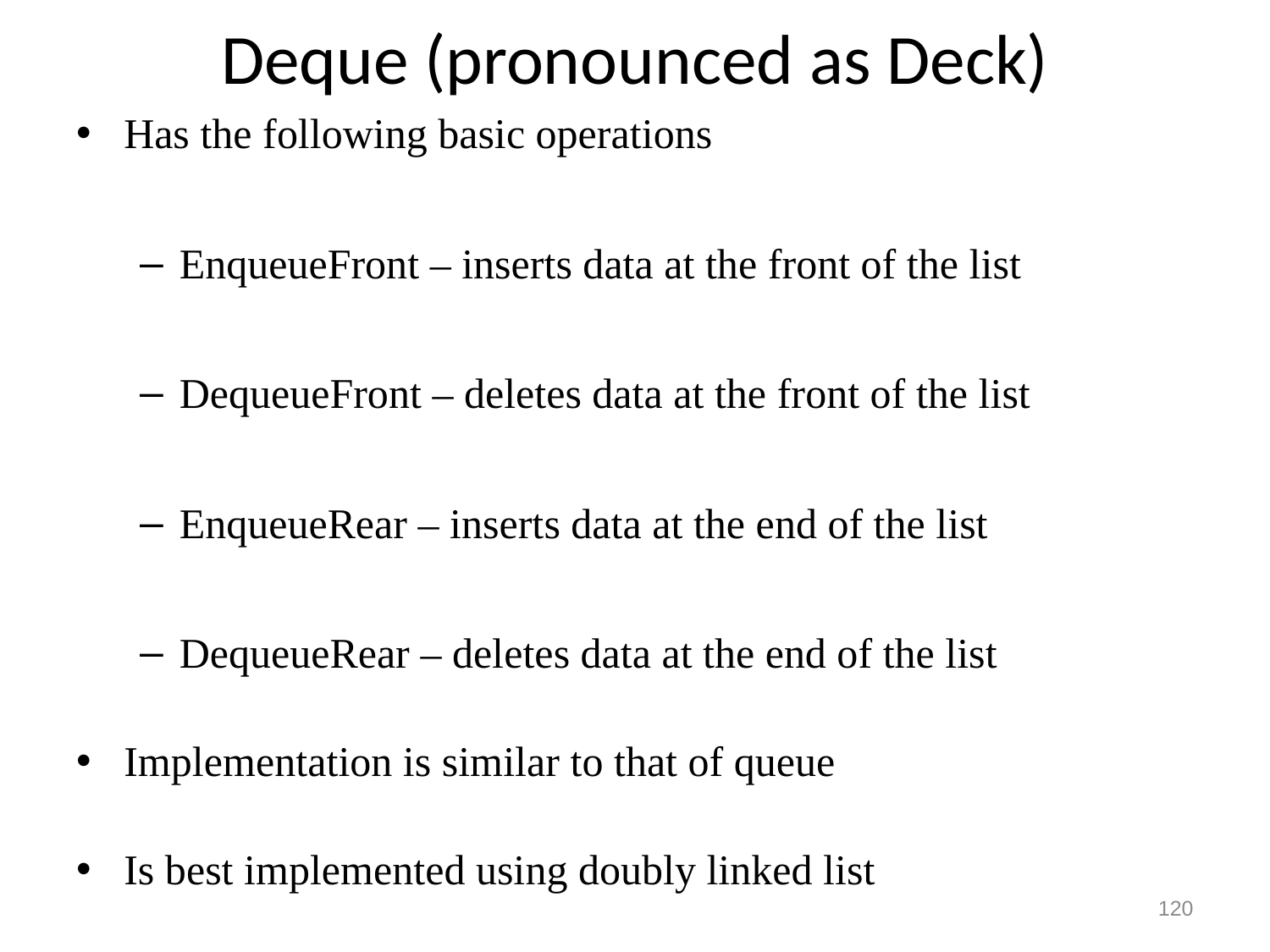

# Deque (pronounced as Deck)
Has the following basic operations

EnqueueFront – inserts data at the front of the list

DequeueFront – deletes data at the front of the list

EnqueueRear – inserts data at the end of the list

DequeueRear – deletes data at the end of the list

Implementation is similar to that of queue

Is best implemented using doubly linked list
120